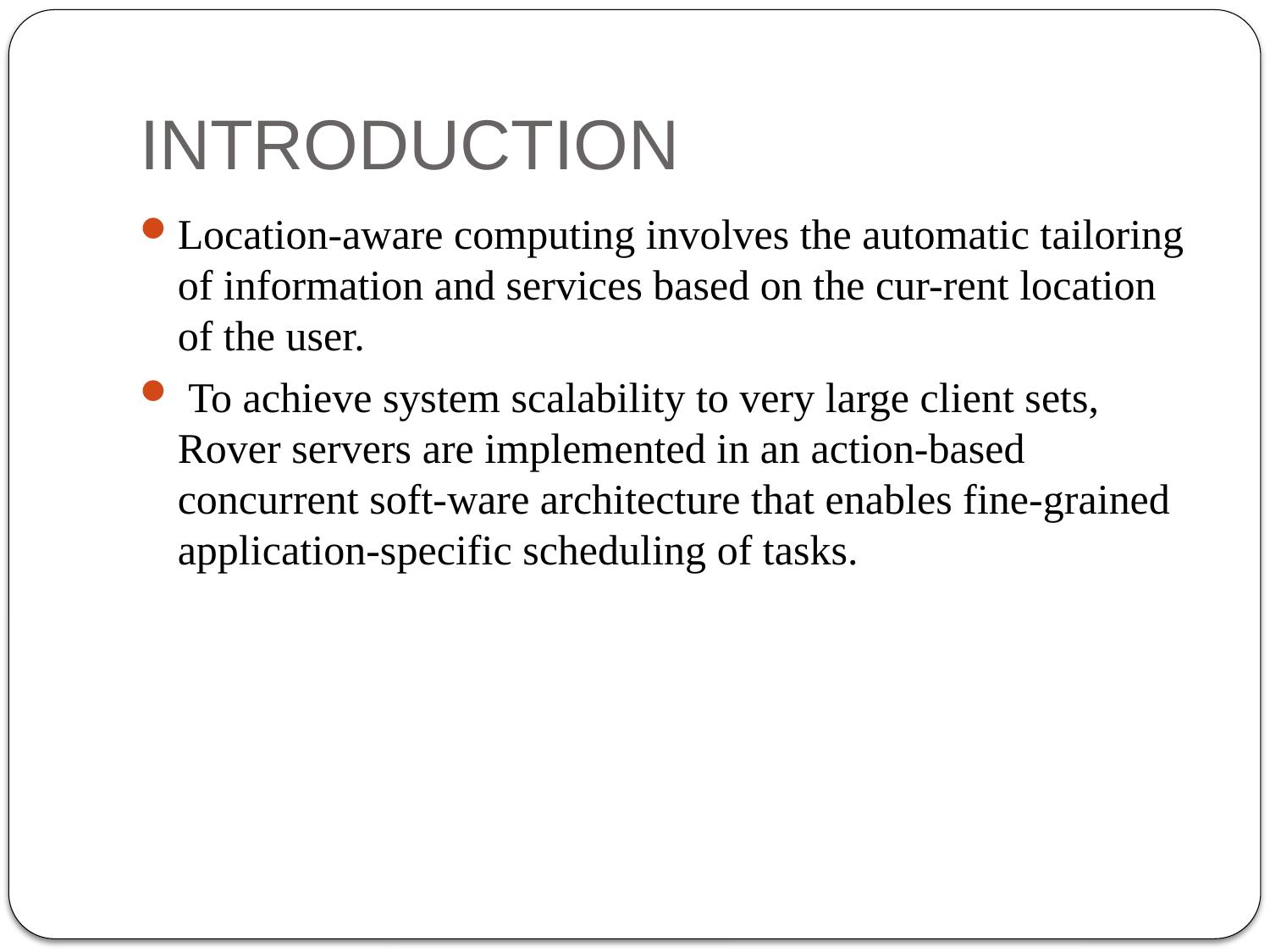

# INTRODUCTION
Location-aware computing involves the automatic tailoring of information and services based on the cur-rent location of the user.
 To achieve system scalability to very large client sets, Rover servers are implemented in an action-based concurrent soft-ware architecture that enables fine-grained application-specific scheduling of tasks.